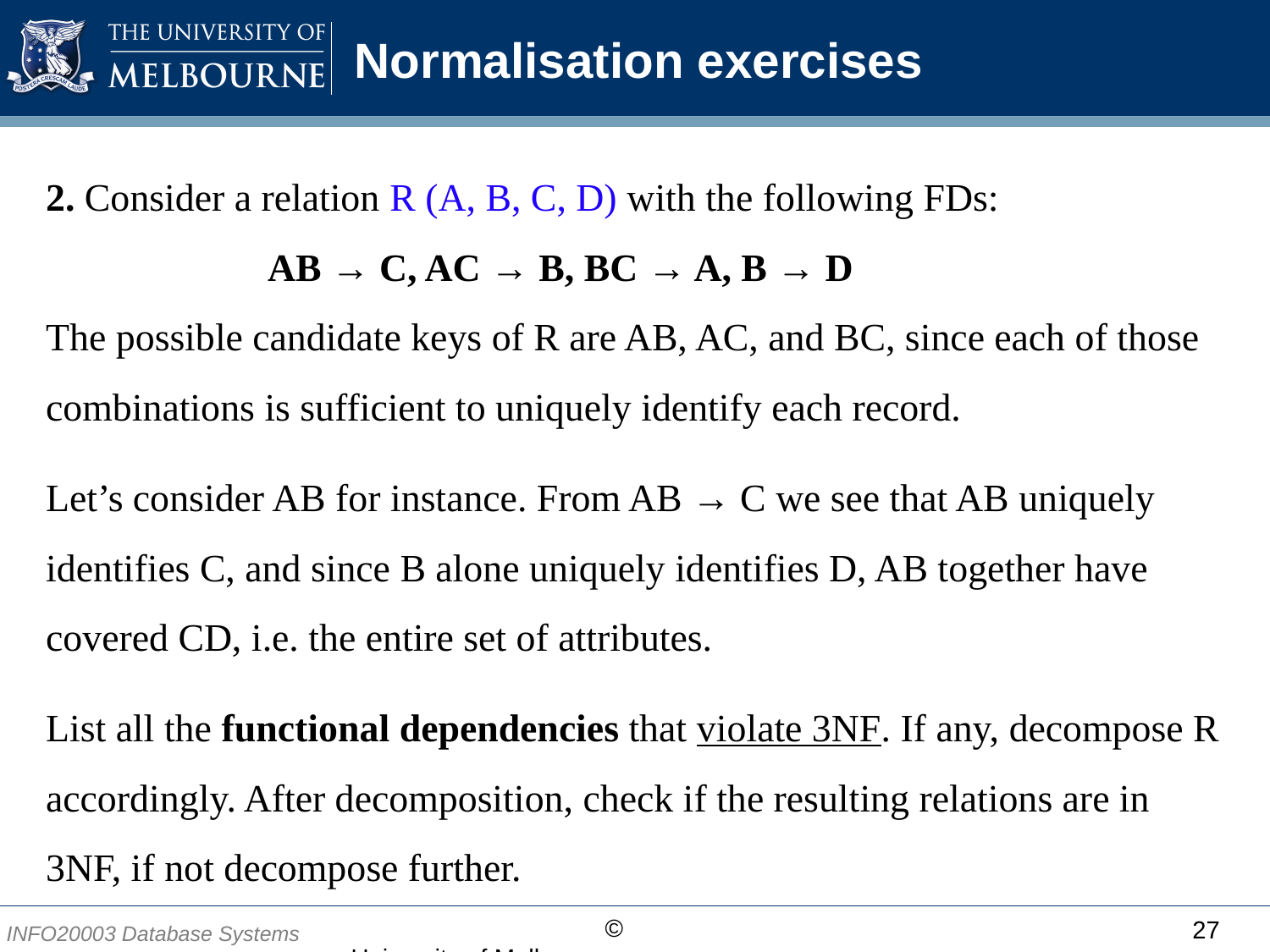

# Normalisation exercises
2. Consider a relation R (A, B, C, D) with the following FDs:
                       AB → C, AC → B, BC → A, B → D
The possible candidate keys of R are AB, AC, and BC, since each of those combinations is sufficient to uniquely identify each record.
Let’s consider AB for instance. From AB → C we see that AB uniquely identifies C, and since B alone uniquely identifies D, AB together have covered CD, i.e. the entire set of attributes.
List all the functional dependencies that violate 3NF. If any, decompose R accordingly. After decomposition, check if the resulting relations are in 3NF, if not decompose further.
27